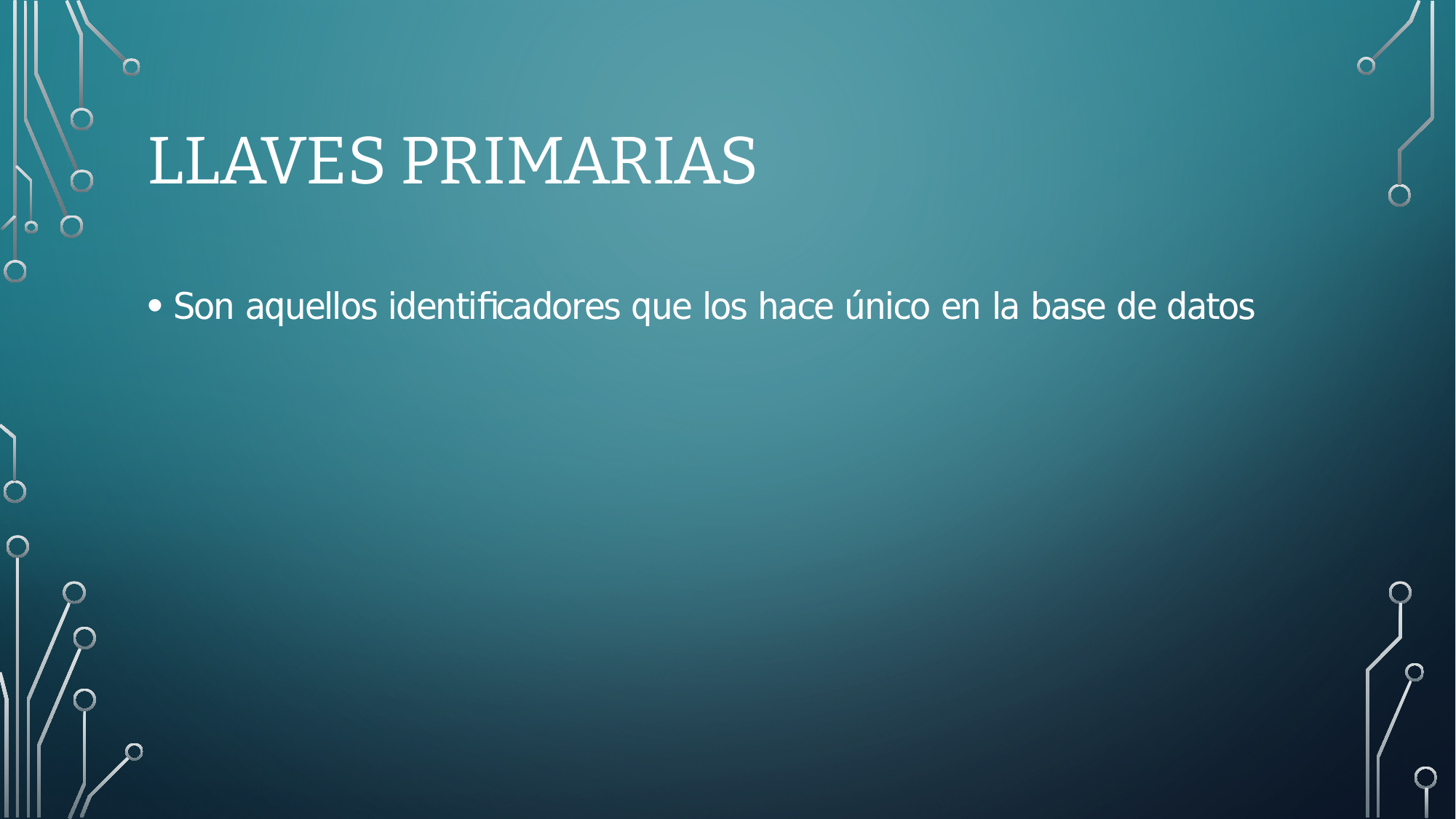

# Llaves primarias
Son aquellos identificadores que los hace único en la base de datos